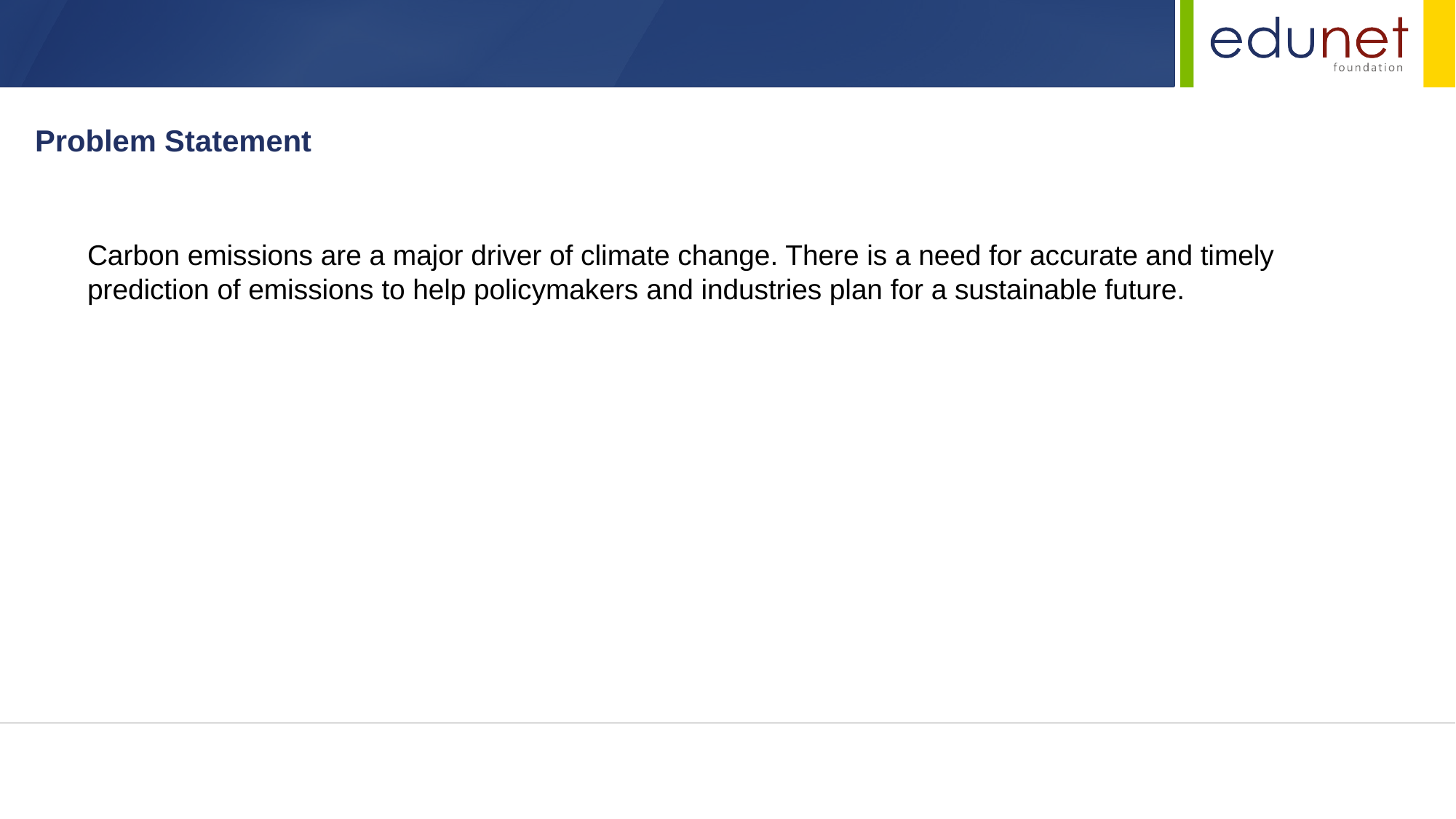

Problem Statement
Carbon emissions are a major driver of climate change. There is a need for accurate and timely prediction of emissions to help policymakers and industries plan for a sustainable future.